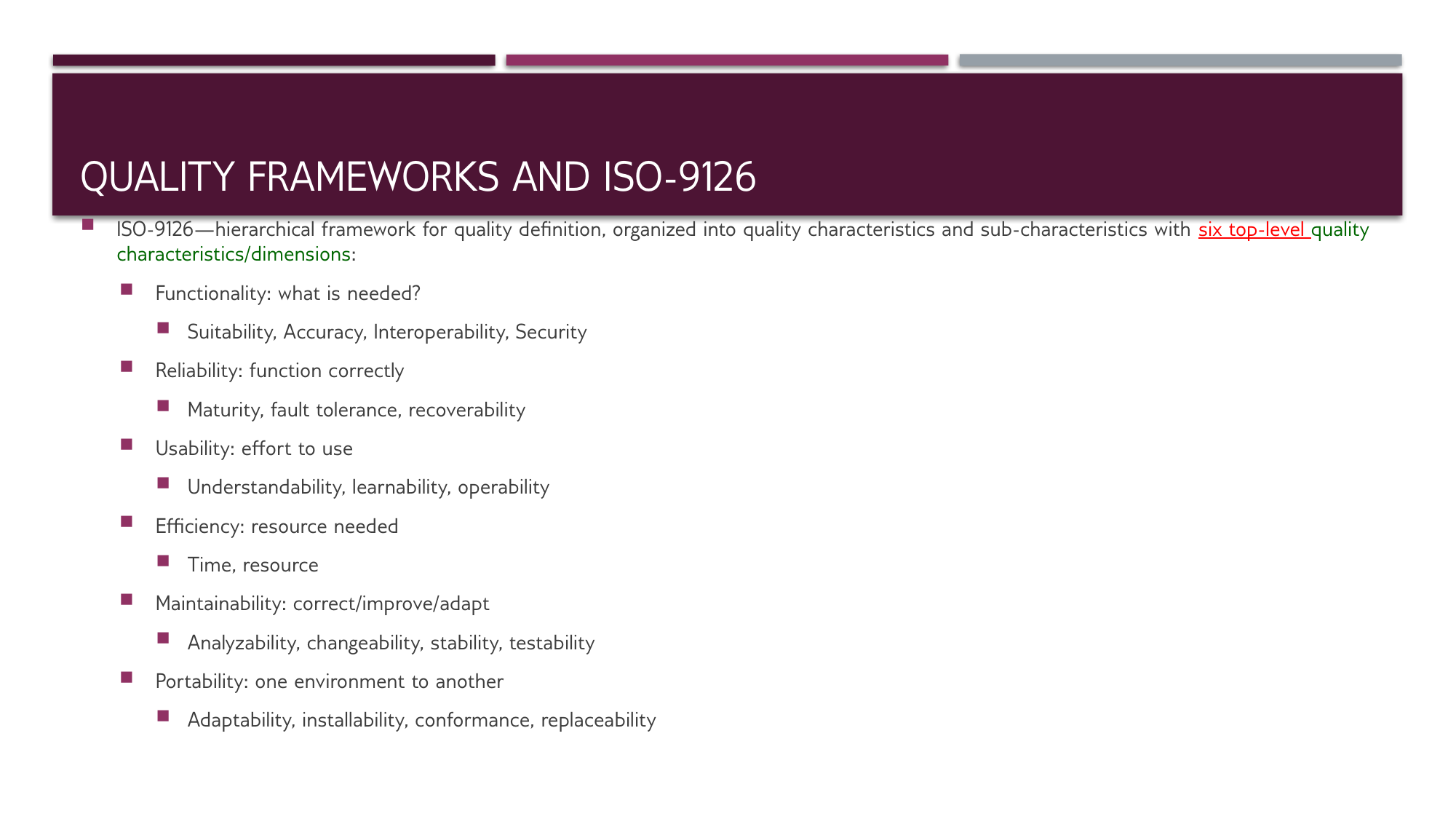

# Quality Frameworks and ISO-9126
ISO-9126—hierarchical framework for quality definition, organized into quality characteristics and sub-characteristics with six top-level quality characteristics/dimensions:
Functionality: what is needed?
Suitability, Accuracy, Interoperability, Security
Reliability: function correctly
Maturity, fault tolerance, recoverability
Usability: effort to use
Understandability, learnability, operability
Efficiency: resource needed
Time, resource
Maintainability: correct/improve/adapt
Analyzability, changeability, stability, testability
Portability: one environment to another
Adaptability, installability, conformance, replaceability